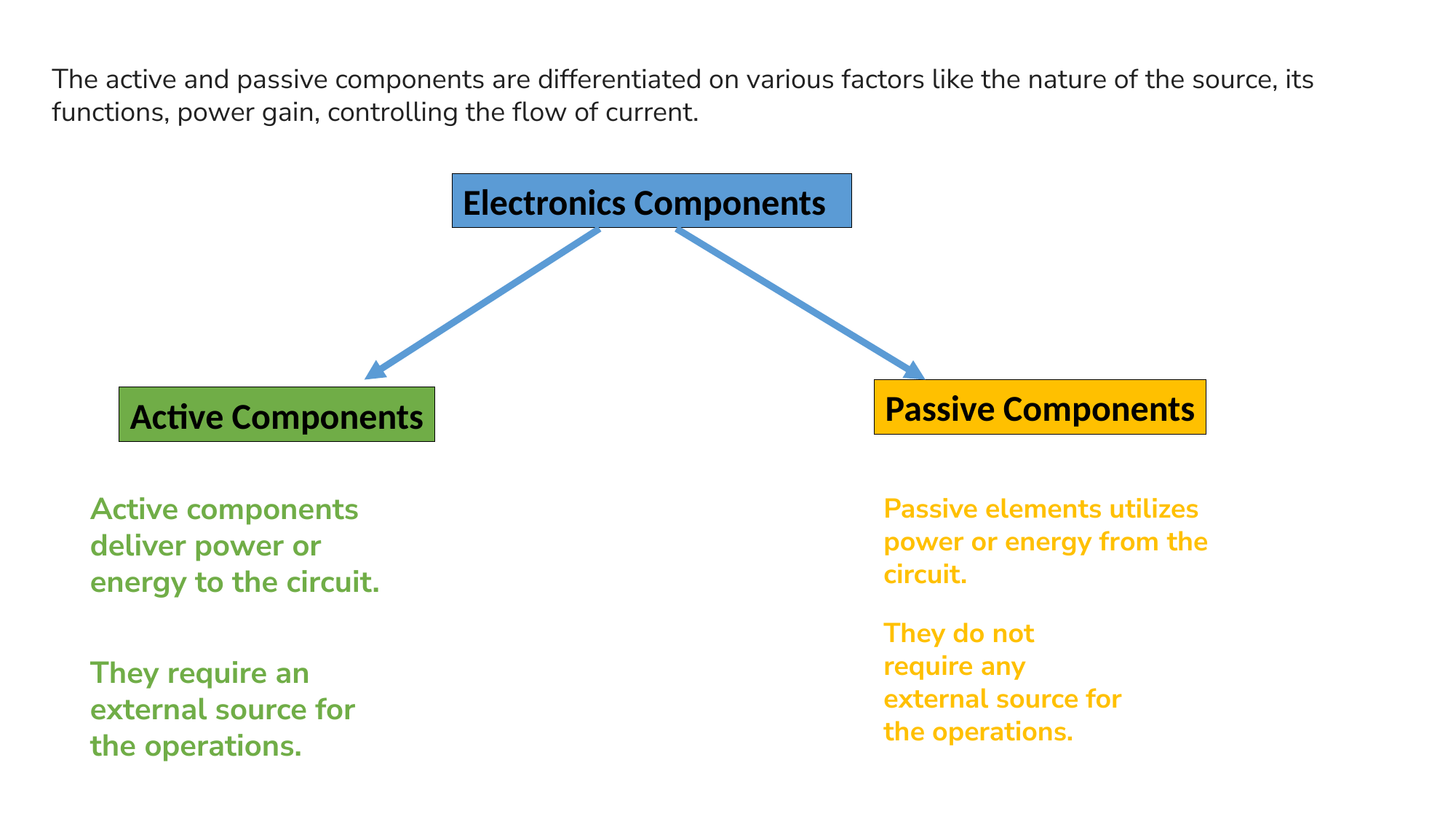

The active and passive components are differentiated on various factors like the nature of the source, its functions, power gain, controlling the flow of current.
Electronics Components
Passive Components
Active Components
Active components deliver power or energy to the circuit.
Passive elements utilizes power or energy from the circuit.
They do not require any external source for the operations.
They require an external source for the operations.